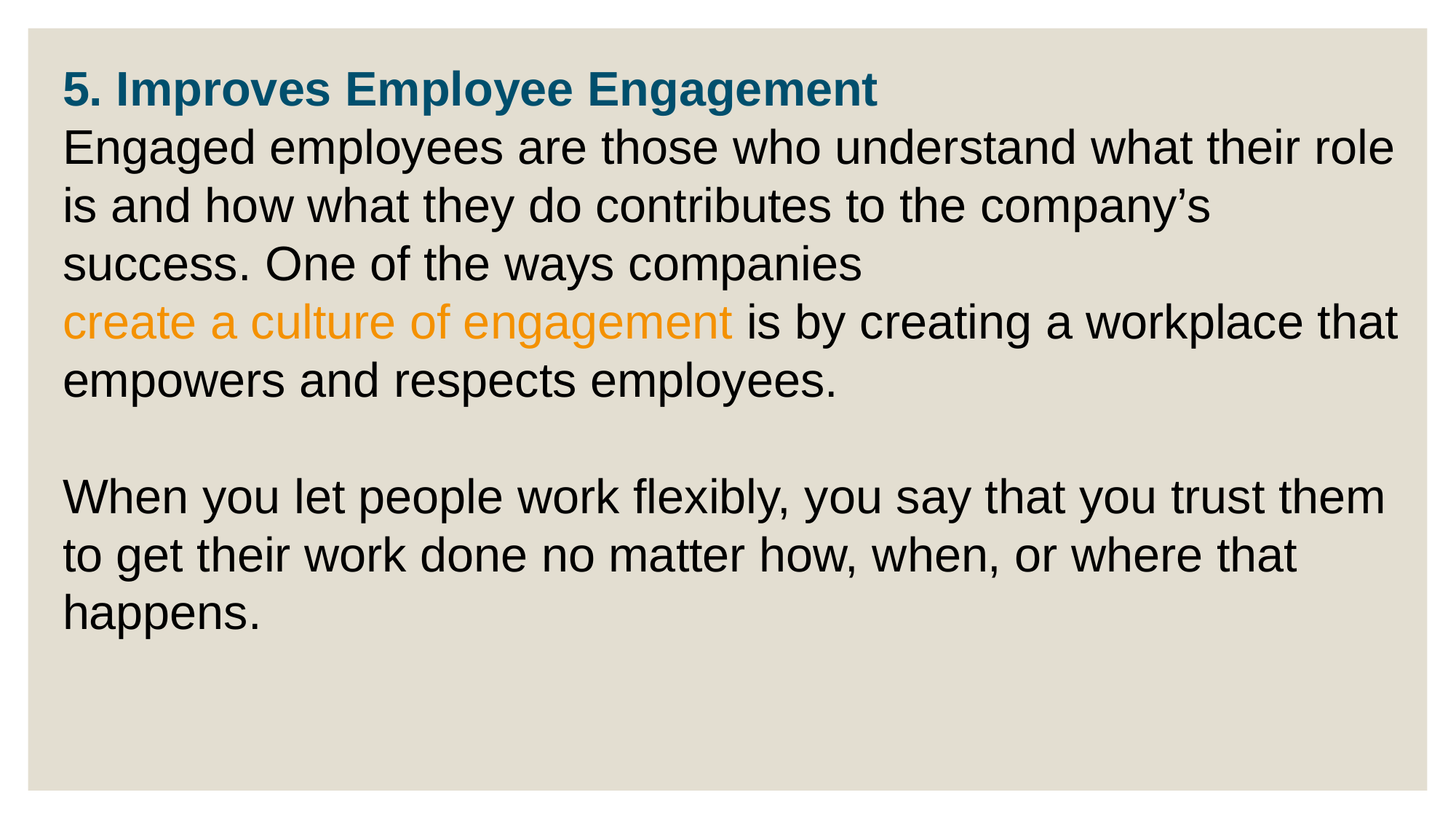

5. Improves Employee Engagement
Engaged employees are those who understand what their role is and how what they do contributes to the company’s success. One of the ways companies create a culture of engagement is by creating a workplace that empowers and respects employees.

When you let people work flexibly, you say that you trust them to get their work done no matter how, when, or where that happens.